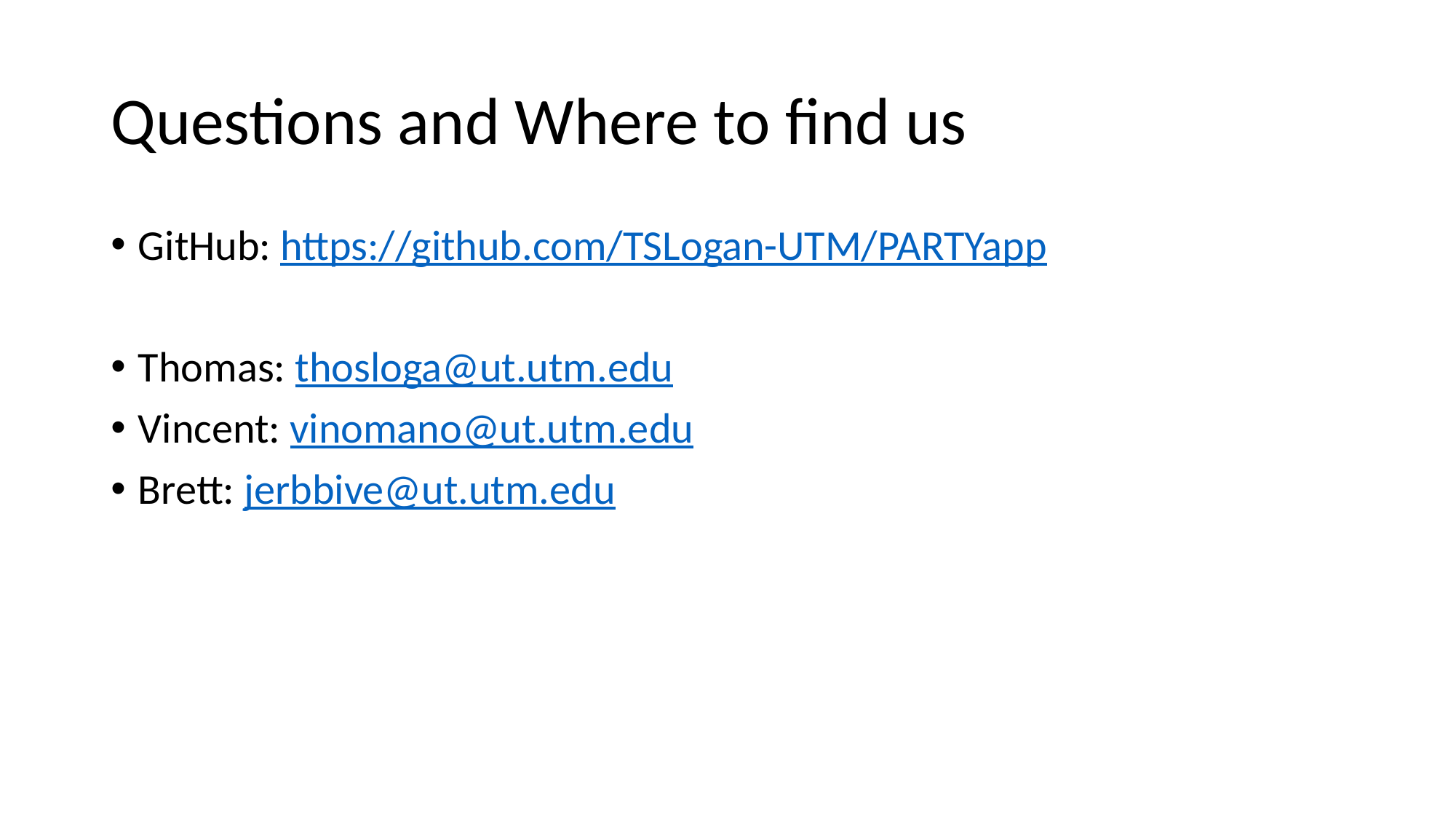

# Questions and Where to find us
GitHub: https://github.com/TSLogan-UTM/PARTYapp

Thomas: thosloga@ut.utm.edu
Vincent: vinomano@ut.utm.edu
Brett: jerbbive@ut.utm.edu